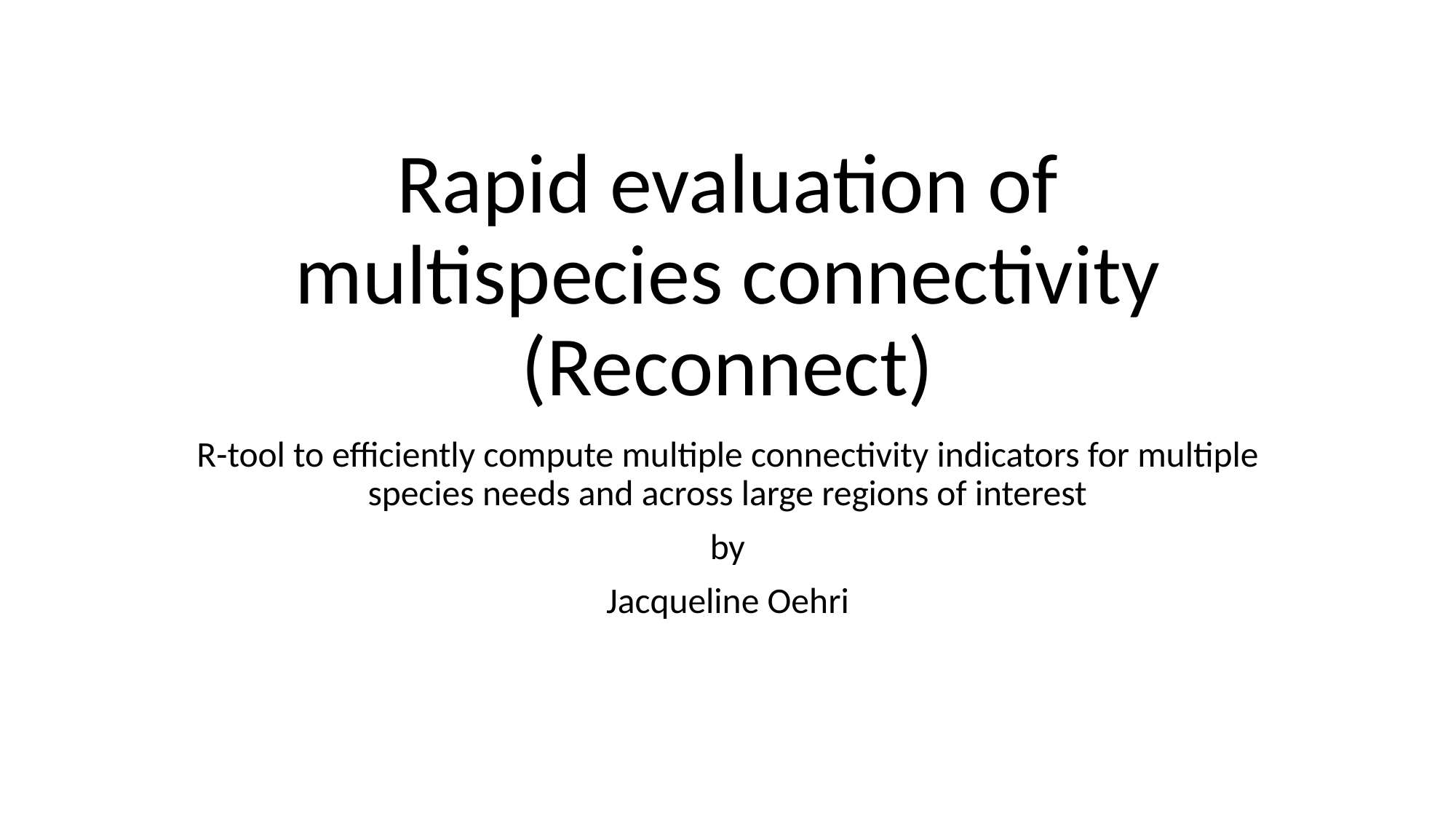

# Rapid evaluation of multispecies connectivity (Reconnect)
R-tool to efficiently compute multiple connectivity indicators for multiple species needs and across large regions of interest
by
Jacqueline Oehri